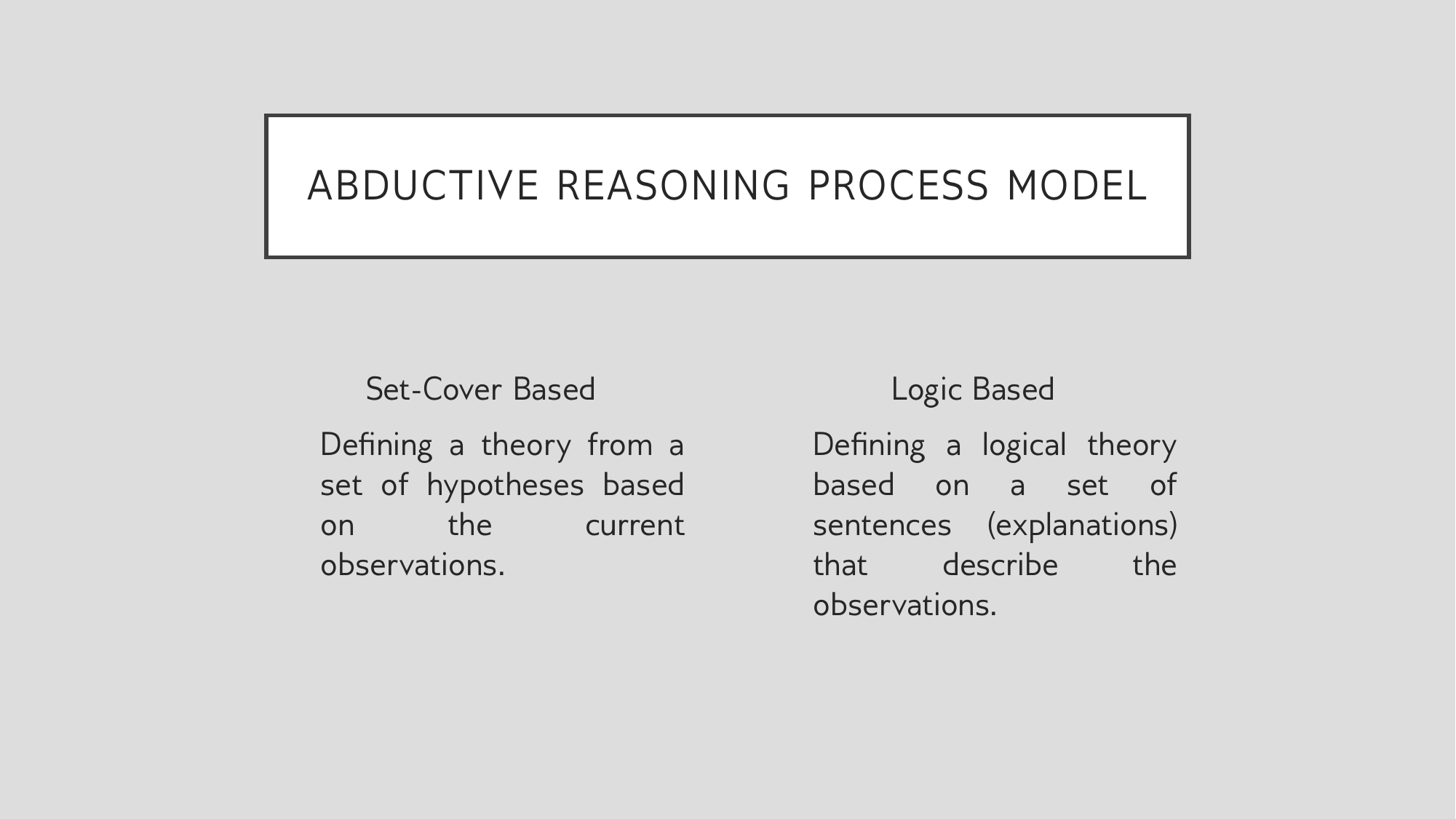

# Abductive Reasoning Process Model
Set-Cover Based
Defining a theory from a set of hypotheses based on the current observations.
Logic Based
Defining a logical theory based on a set of sentences (explanations) that describe the observations.